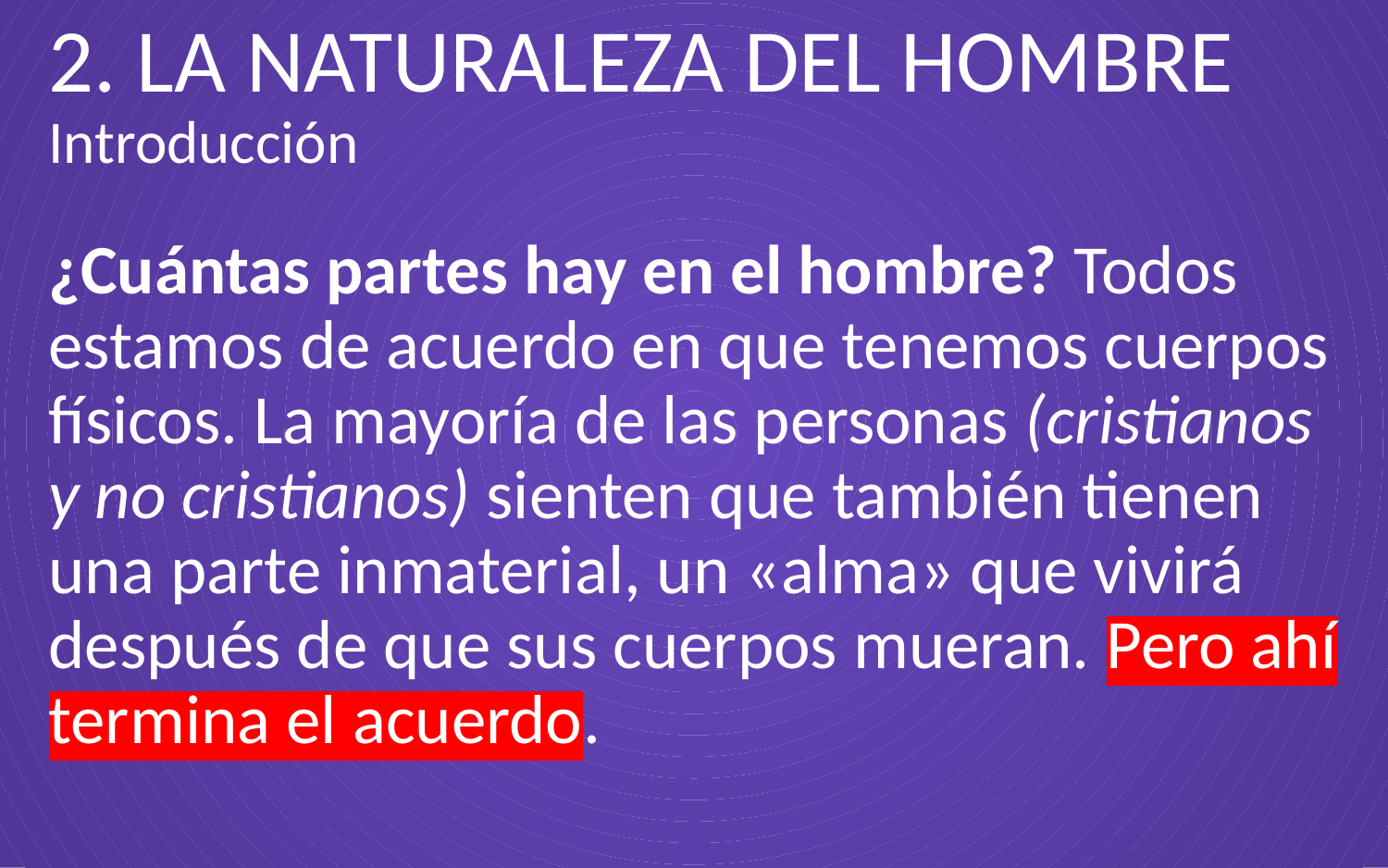

# 2. LA NATURALEZA DEL HOMBRE Introducción
¿Cuántas partes hay en el hombre? Todos estamos de acuerdo en que tenemos cuerpos físicos. La mayoría de las personas (cristianos y no cristianos) sienten que también tienen una parte inmaterial, un «alma» que vivirá después de que sus cuerpos mueran. Pero ahí termina el acuerdo.